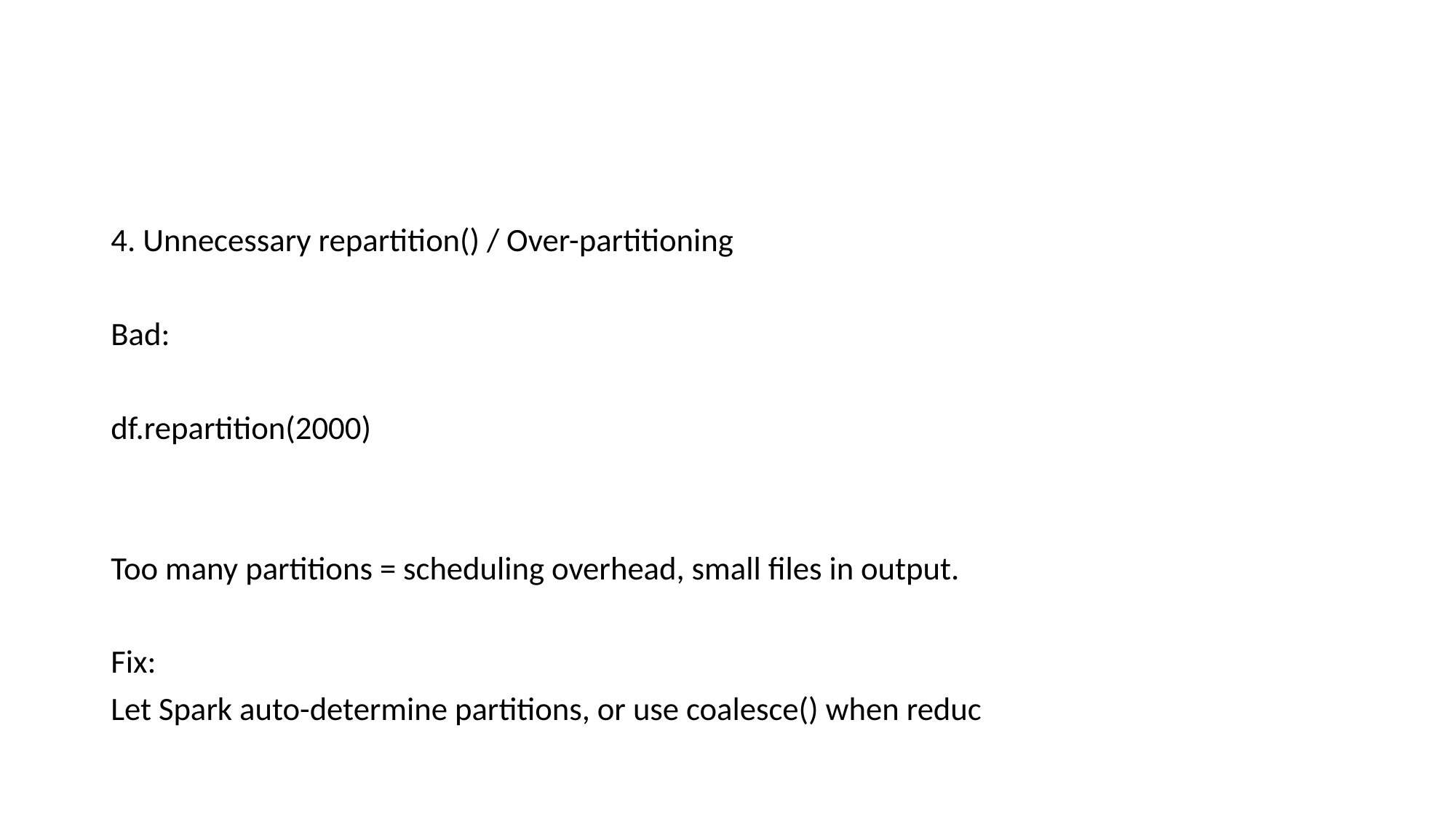

4. Unnecessary repartition() / Over-partitioning

Bad:

df.repartition(2000)

Too many partitions = scheduling overhead, small files in output.

Fix:
Let Spark auto-determine partitions, or use coalesce() when reduc